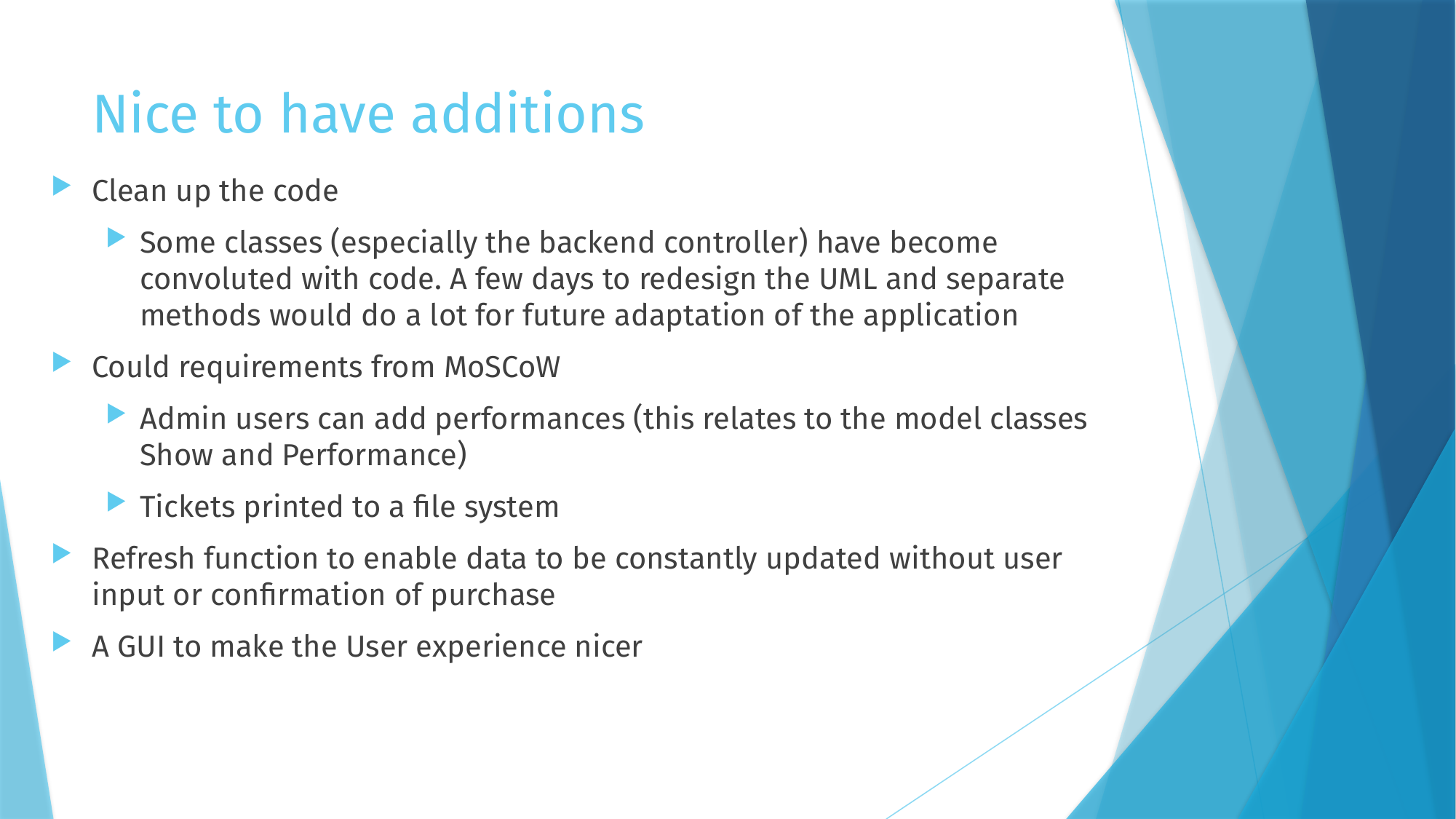

# Nice to have additions
Clean up the code
Some classes (especially the backend controller) have become convoluted with code. A few days to redesign the UML and separate methods would do a lot for future adaptation of the application
Could requirements from MoSCoW
Admin users can add performances (this relates to the model classes Show and Performance)
Tickets printed to a file system
Refresh function to enable data to be constantly updated without user input or confirmation of purchase
A GUI to make the User experience nicer